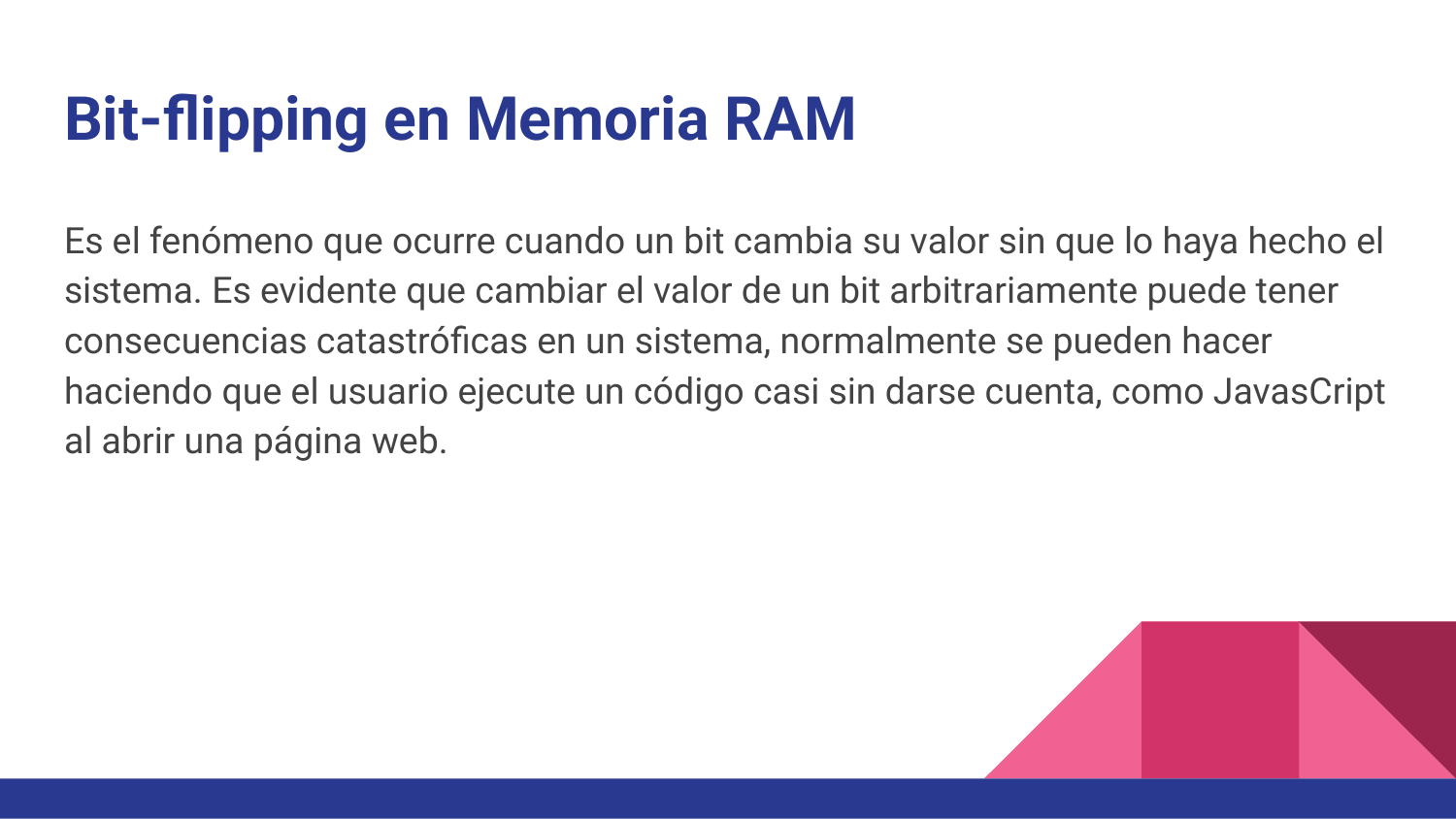

# Bit-flipping en Memoria RAM
Es el fenómeno que ocurre cuando un bit cambia su valor sin que lo haya hecho el sistema. Es evidente que cambiar el valor de un bit arbitrariamente puede tener consecuencias catastróficas en un sistema, normalmente se pueden hacer haciendo que el usuario ejecute un código casi sin darse cuenta, como JavasCript al abrir una página web.